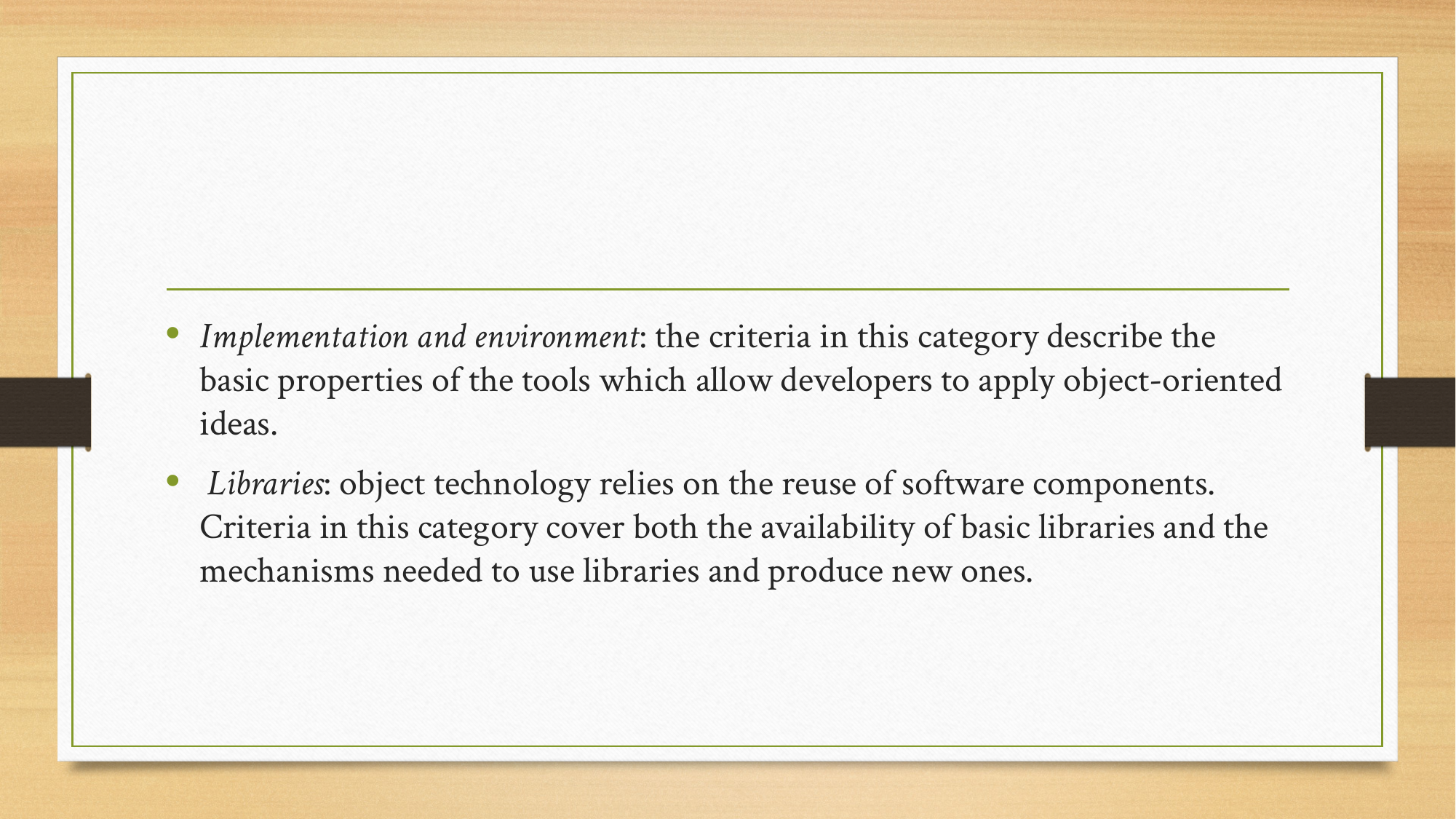

#
Implementation and environment: the criteria in this category describe the basic properties of the tools which allow developers to apply object-oriented ideas.
 Libraries: object technology relies on the reuse of software components. Criteria in this category cover both the availability of basic libraries and the mechanisms needed to use libraries and produce new ones.